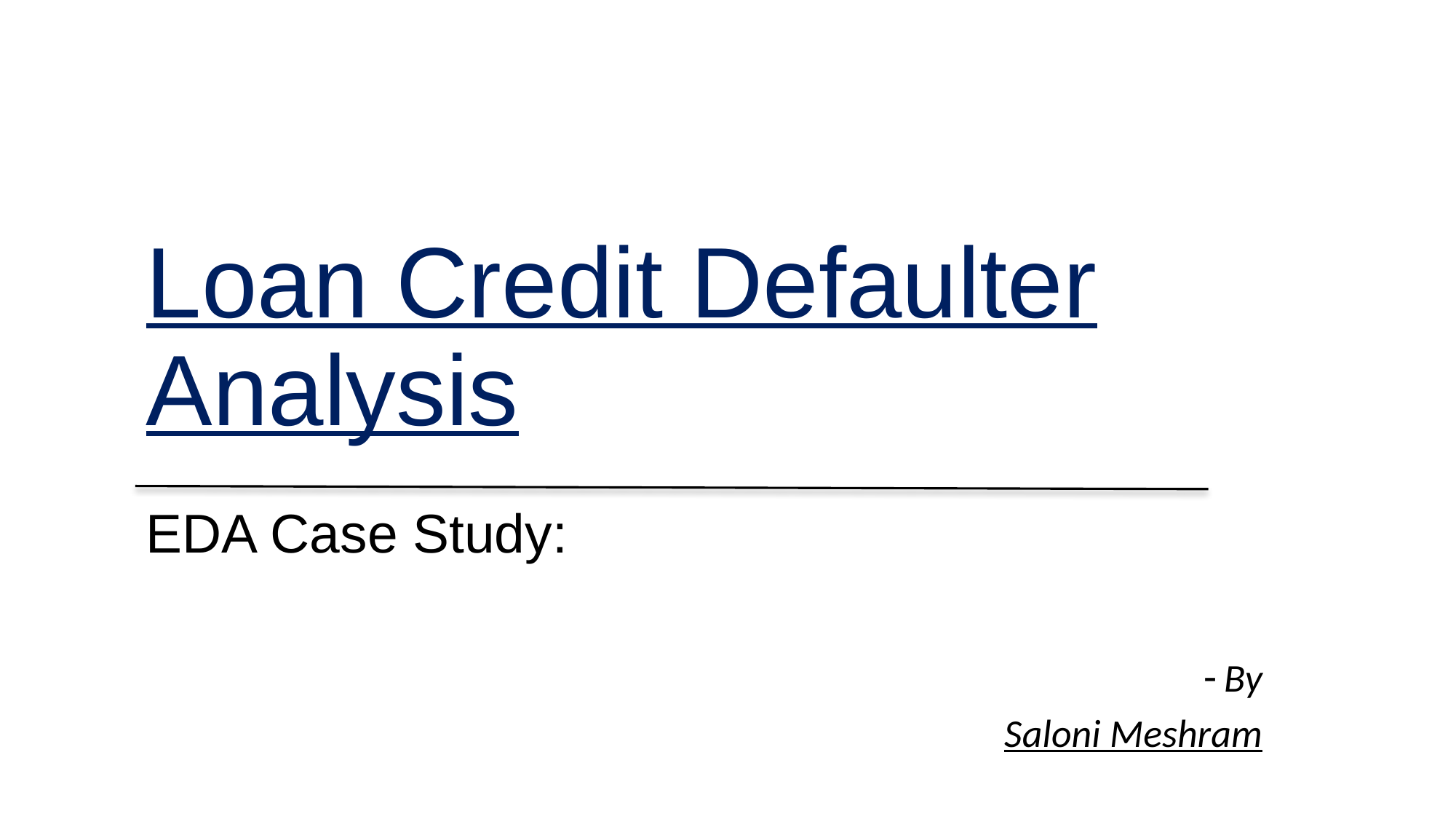

# Loan Credit Defaulter Analysis EDA Case Study:
- By
Saloni Meshram